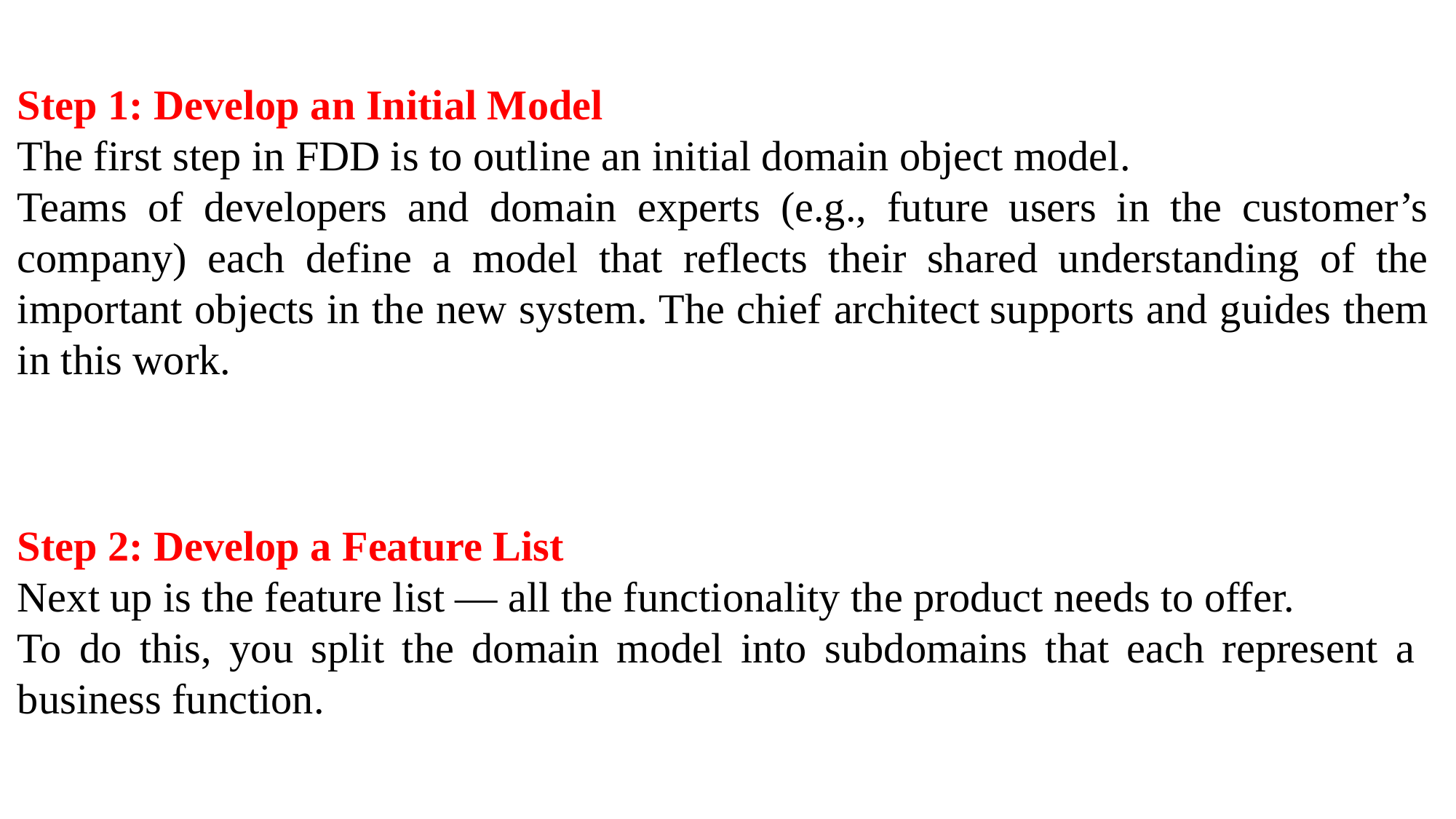

Step 1: Develop an Initial Model
The first step in FDD is to outline an initial domain object model.
Teams of developers and domain experts (e.g., future users in the customer’s company) each define a model that reflects their shared understanding of the important objects in the new system. The chief architect supports and guides them in this work.
Step 2: Develop a Feature List
Next up is the feature list — all the functionality the product needs to offer.
To do this, you split the domain model into subdomains that each represent a business function.